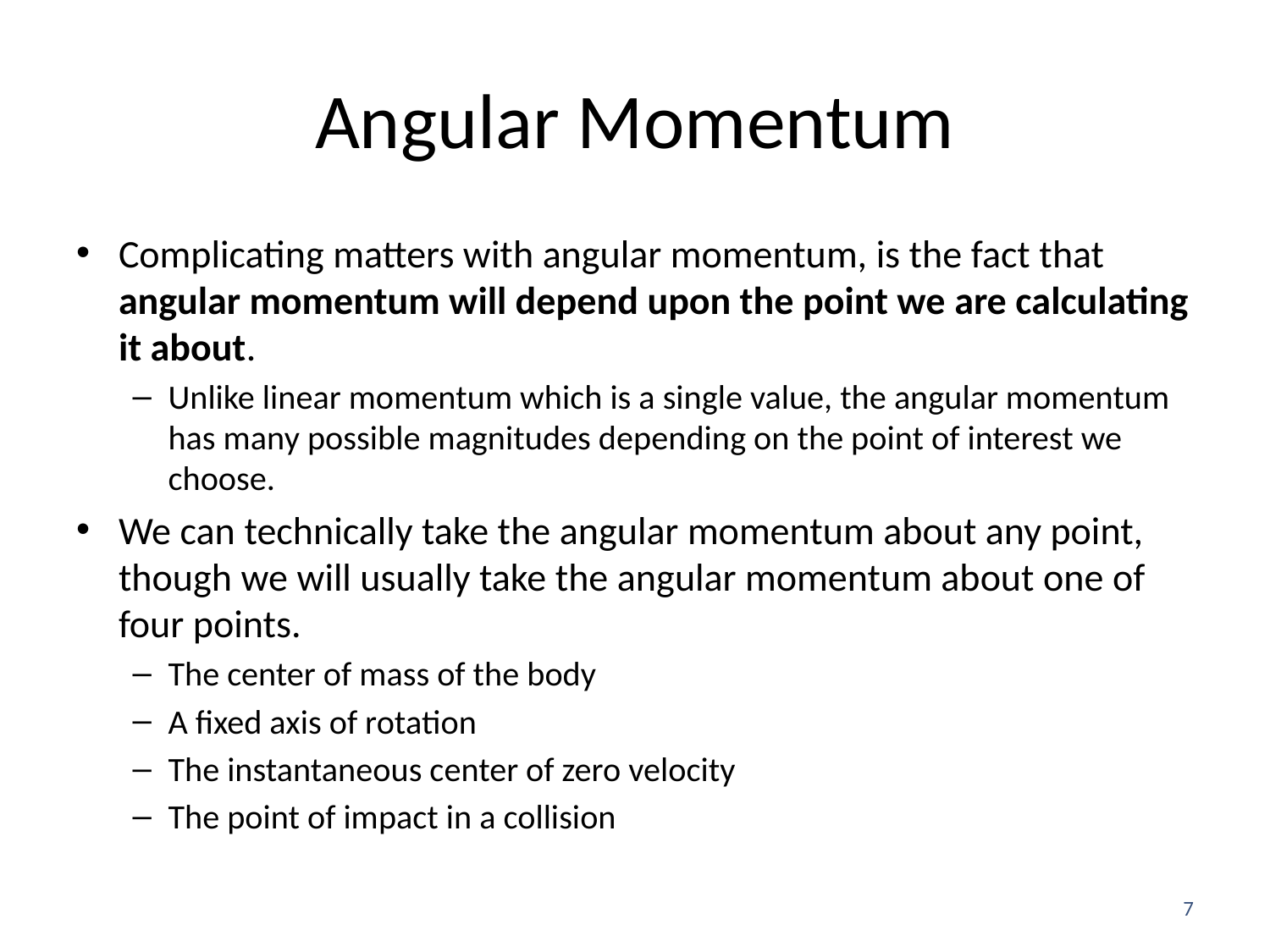

# Angular Momentum
Complicating matters with angular momentum, is the fact that angular momentum will depend upon the point we are calculating it about.
Unlike linear momentum which is a single value, the angular momentum has many possible magnitudes depending on the point of interest we choose.
We can technically take the angular momentum about any point, though we will usually take the angular momentum about one of four points.
The center of mass of the body
A fixed axis of rotation
The instantaneous center of zero velocity
The point of impact in a collision
7